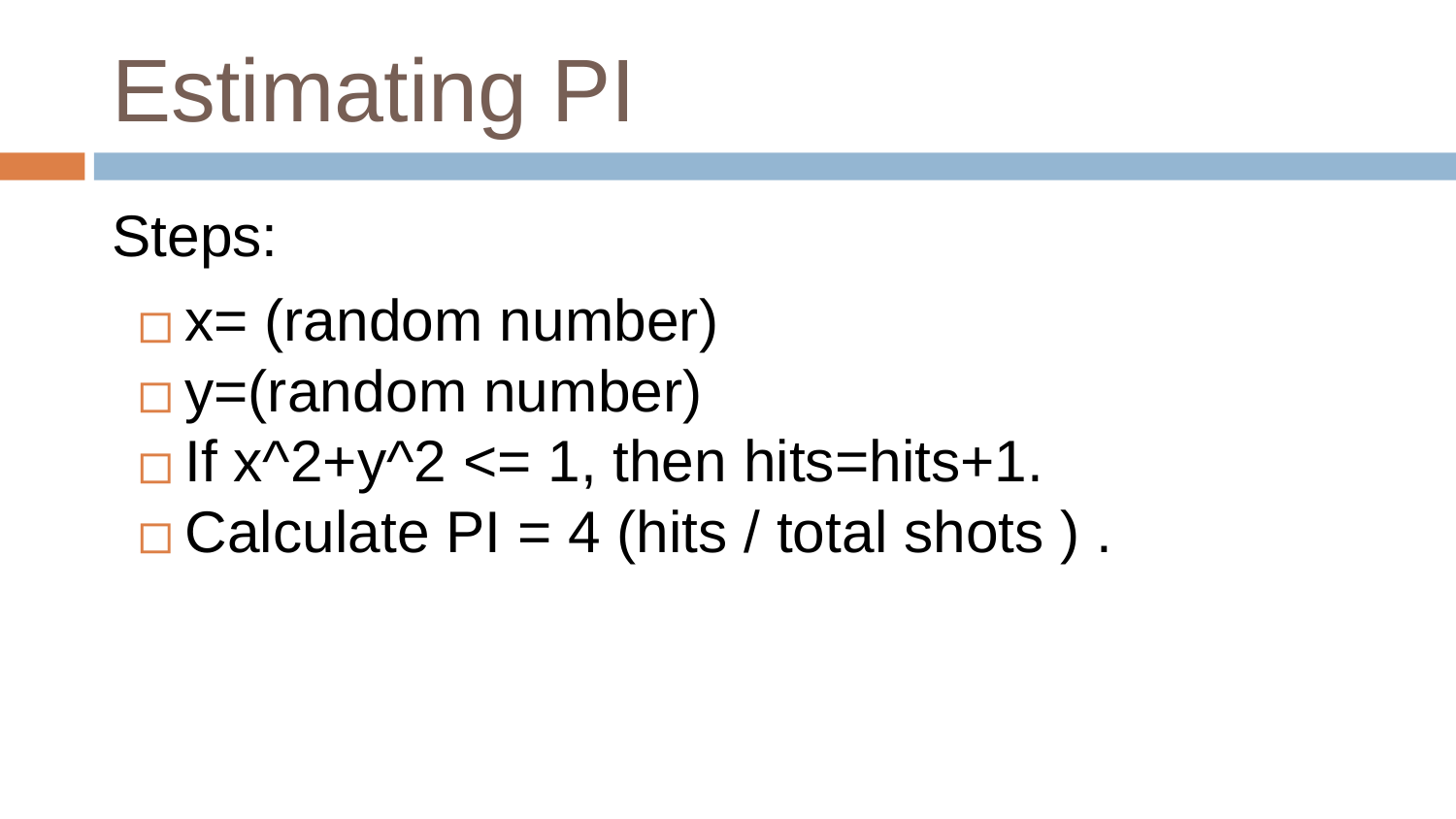

# Estimating PI
Steps:
x= (random number)
y=(random number)
If x^2+y^2 <= 1, then hits=hits+1.
Calculate PI = 4 (hits / total shots ) .